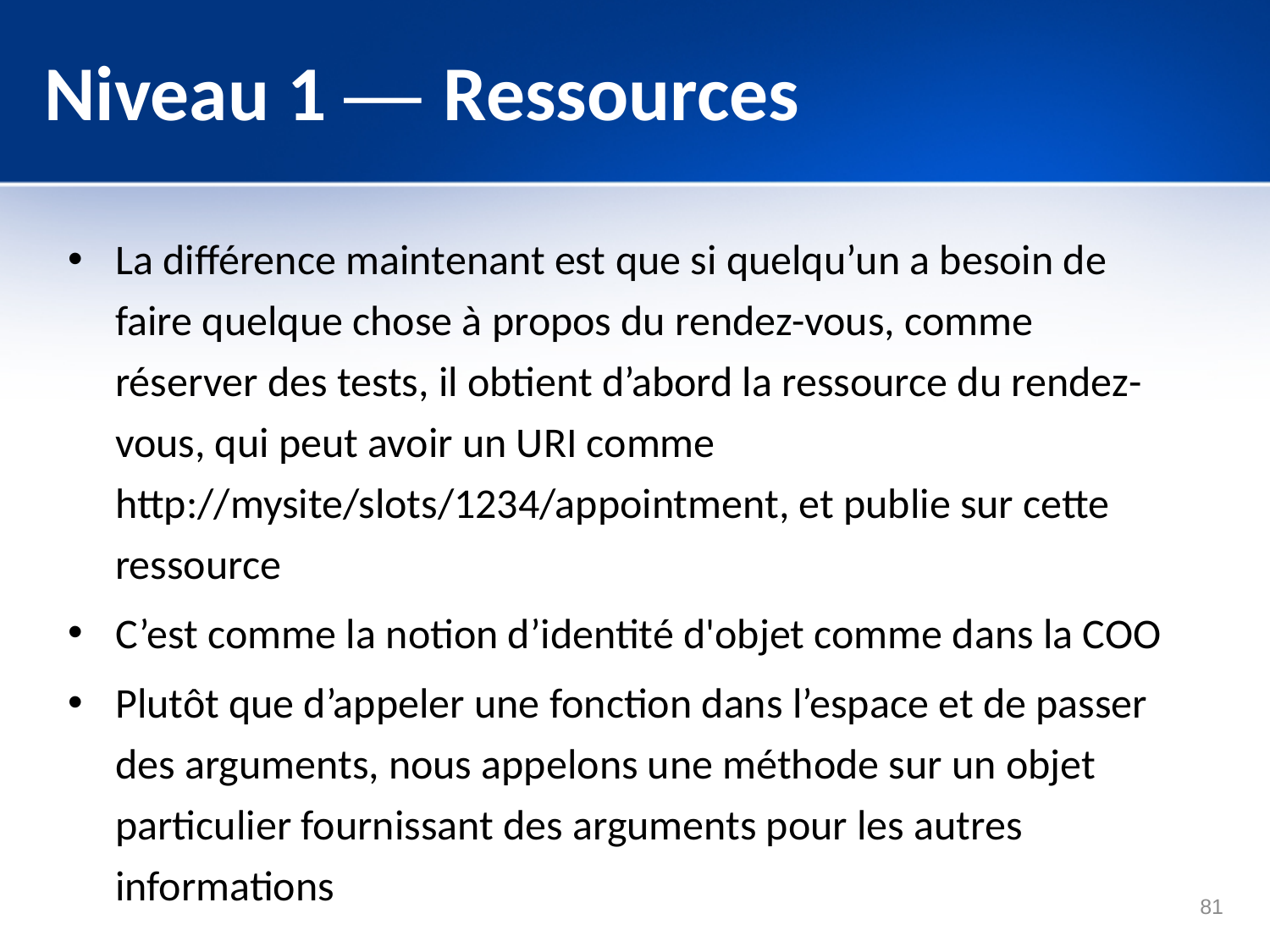

# Niveau 1 — Ressources
La différence maintenant est que si quelqu’un a besoin de faire quelque chose à propos du rendez-vous, comme réserver des tests, il obtient d’abord la ressource du rendez-vous, qui peut avoir un URI comme http://mysite/slots/1234/appointment, et publie sur cette ressource
C’est comme la notion d’identité d'objet comme dans la COO
Plutôt que d’appeler une fonction dans l’espace et de passer des arguments, nous appelons une méthode sur un objet particulier fournissant des arguments pour les autres informations
81